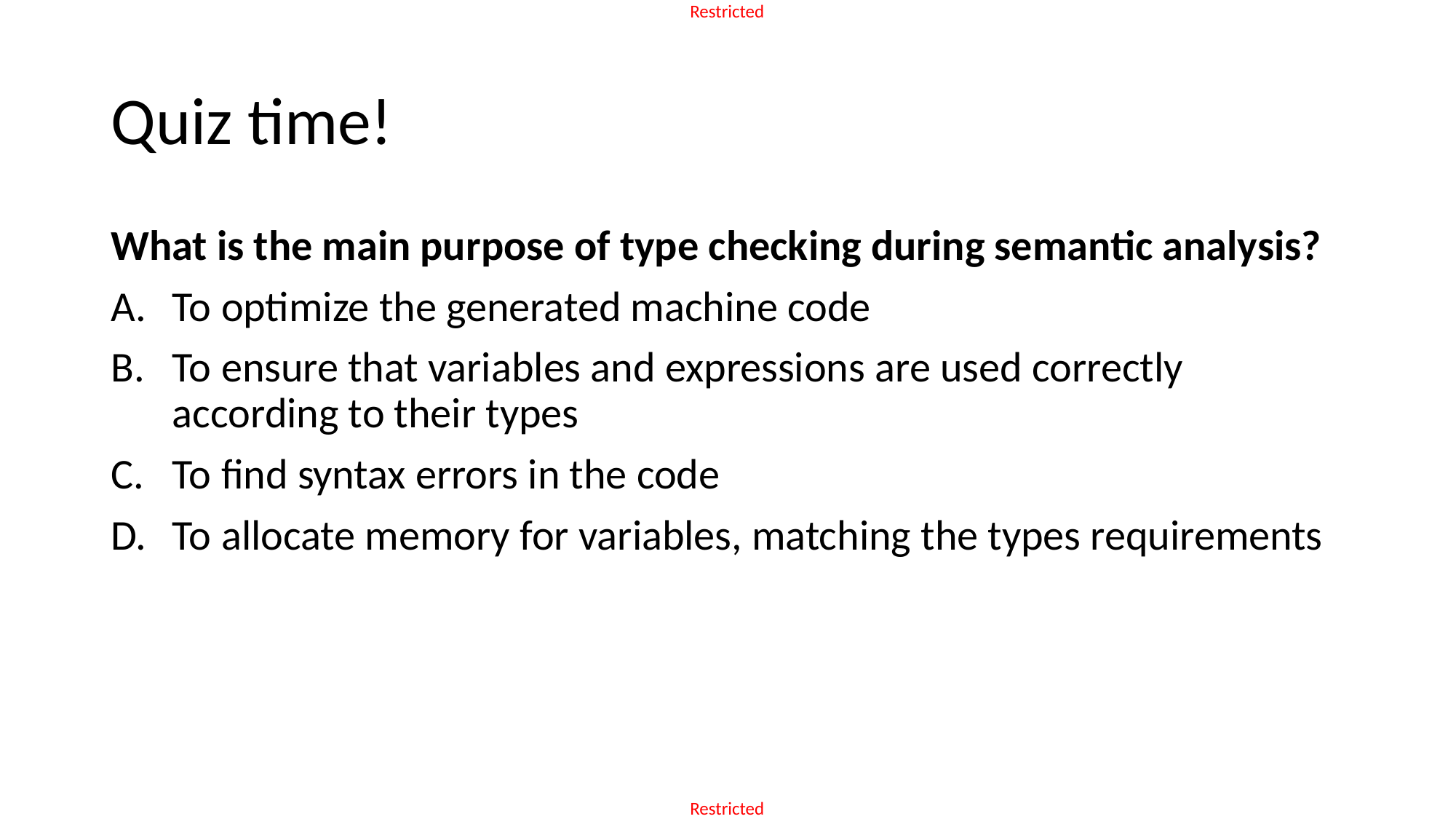

# Quiz time!
What is the main purpose of type checking during semantic analysis?
To optimize the generated machine code
To ensure that variables and expressions are used correctly according to their types
To find syntax errors in the code
To allocate memory for variables, matching the types requirements